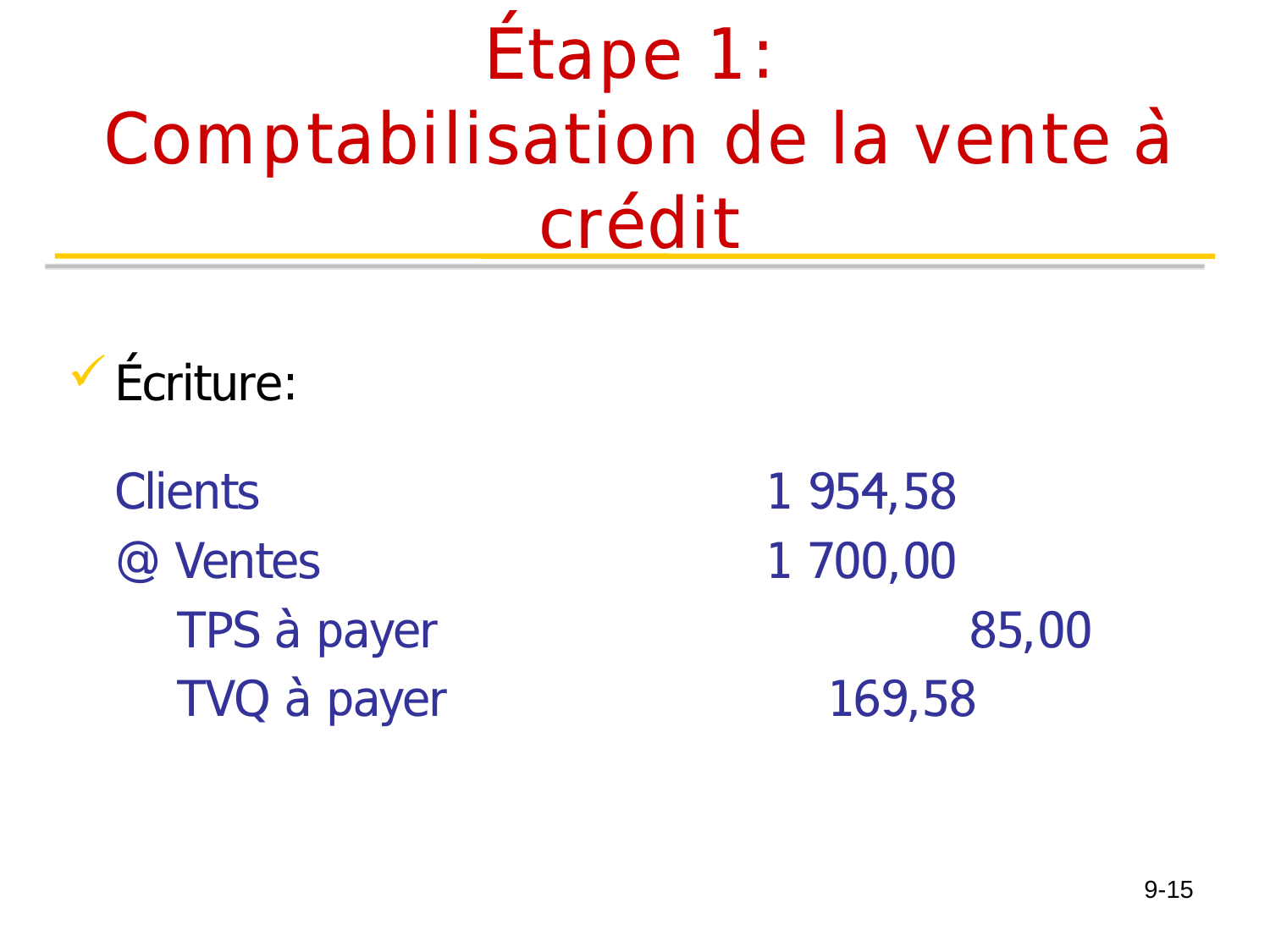

# Étape 1: Comptabilisation de la vente à crédit

Écriture:

	Clients				 1 954,58
	@ Ventes				 1 700,00
	    TPS à payer			    	      85,00
	    TVQ à payer			     169,58
9-15